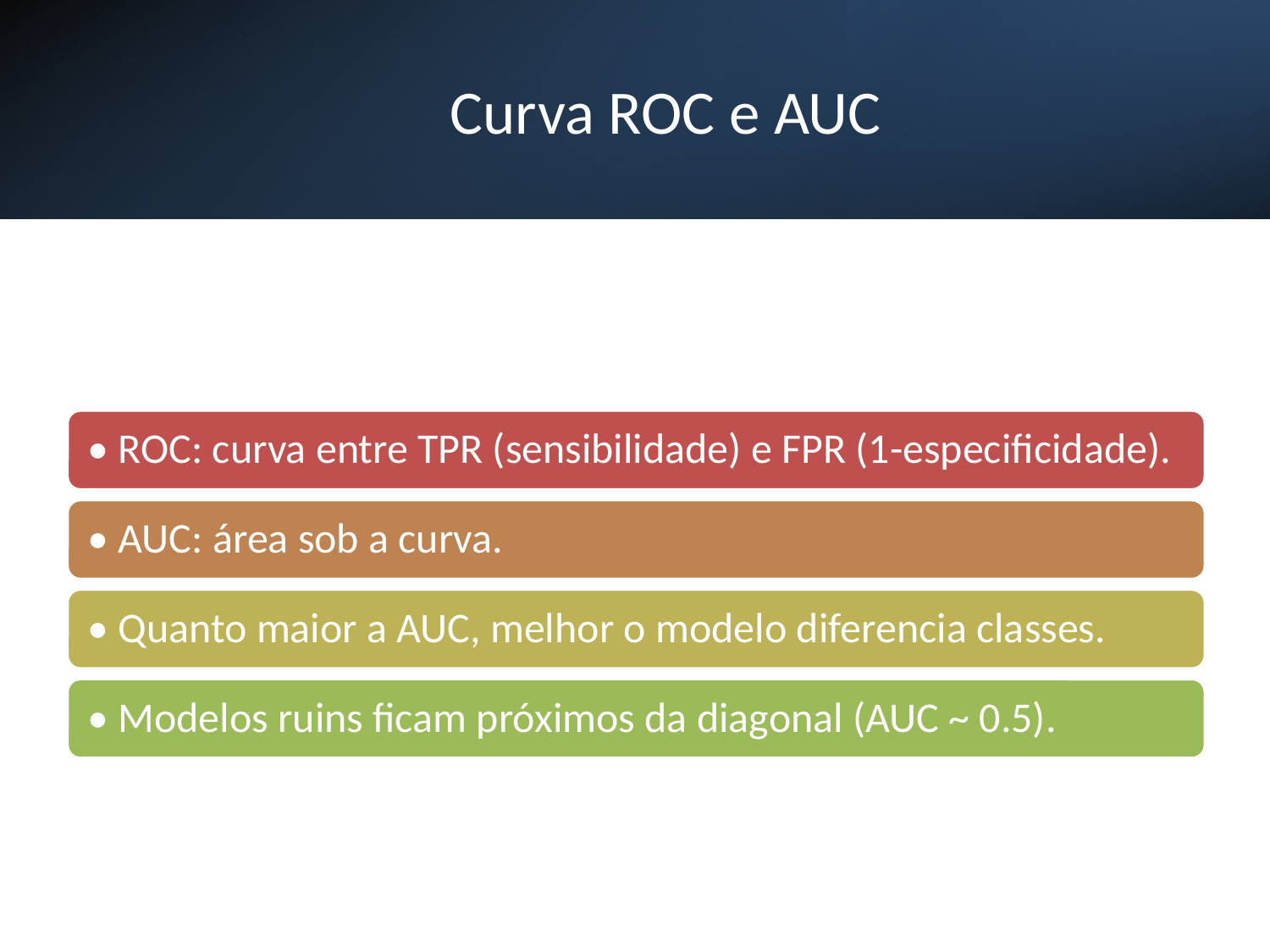

# Curva ROC e AUC
• ROC: curva entre TPR (sensibilidade) e FPR (1-especificidade).
• AUC: área sob a curva.
• Quanto maior a AUC, melhor o modelo diferencia classes.
• Modelos ruins ficam próximos da diagonal (AUC ~ 0.5).